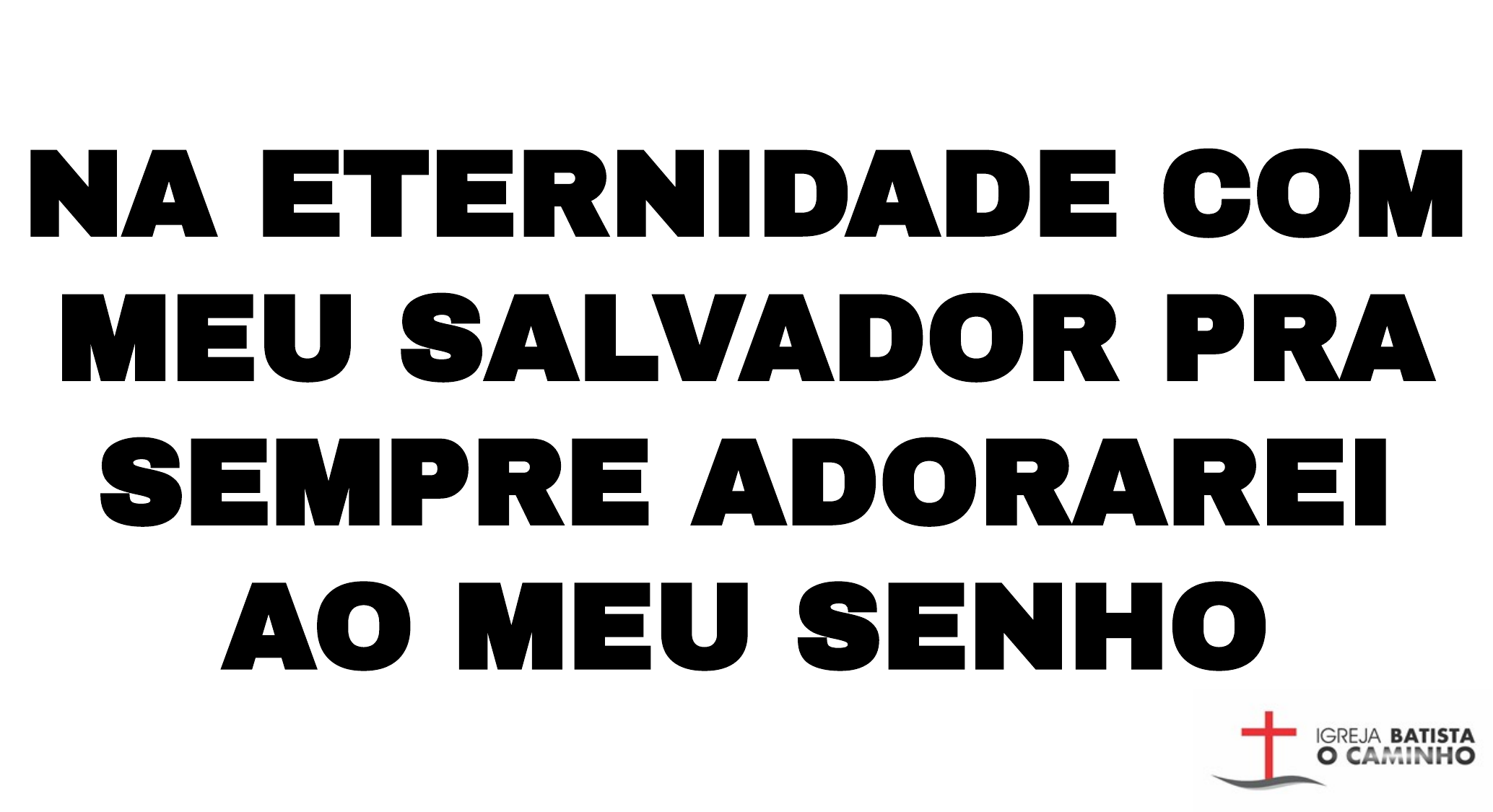

NA ETERNIDADE COM MEU SALVADOR PRA SEMPRE ADORAREI AO MEU SENHO